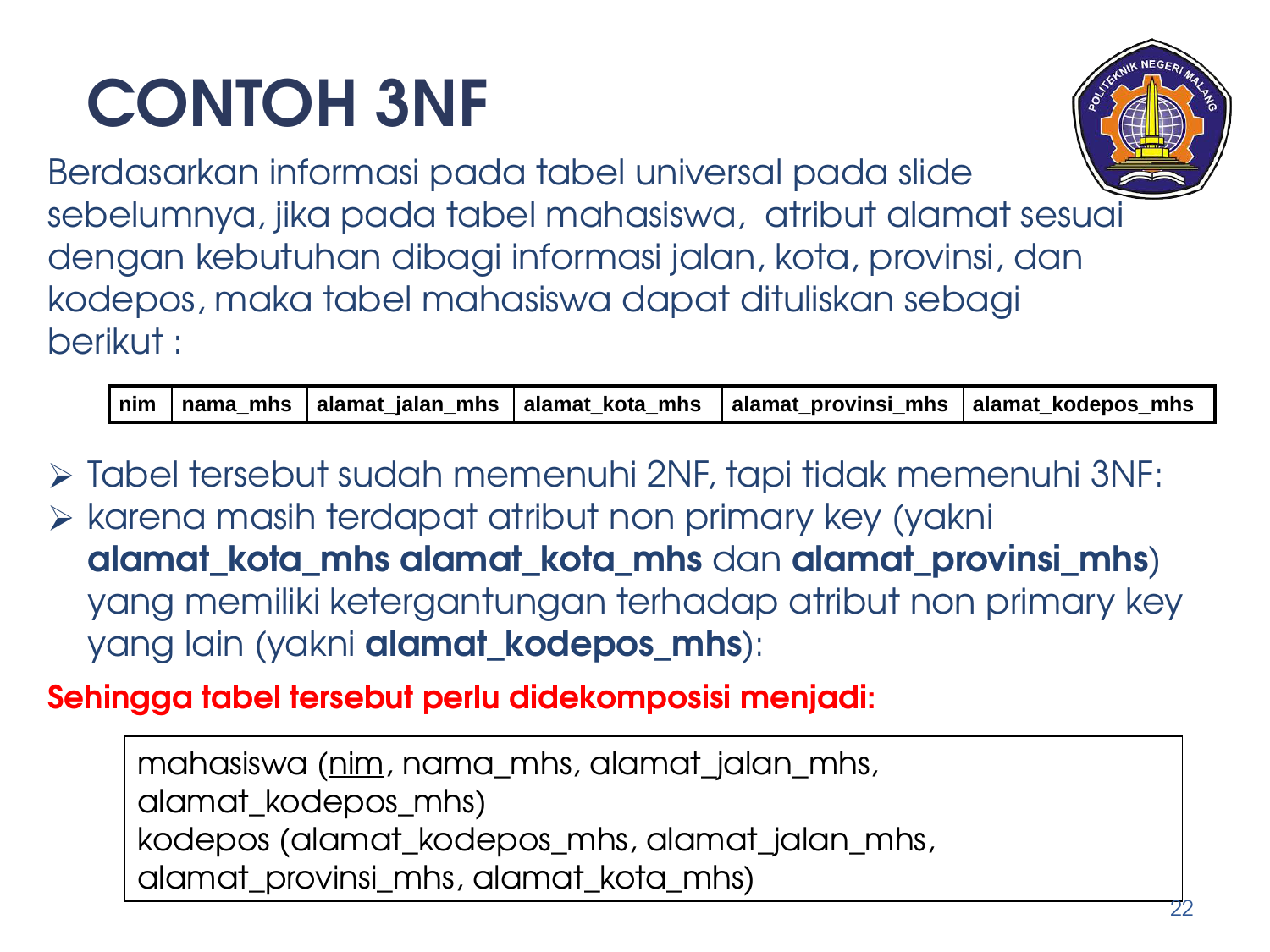

# CONTOH 3NF
Berdasarkan informasi pada tabel universal pada slide sebelumnya, jika pada tabel mahasiswa,  atribut alamat sesuai dengan kebutuhan dibagi informasi jalan, kota, provinsi, dan kodepos, maka tabel mahasiswa dapat dituliskan sebagi berikut :

| nim | nama\_mhs | alamat\_jalan\_mhs | alamat\_kota\_mhs | alamat\_provinsi\_mhs | alamat\_kodepos\_mhs |
| --- | --- | --- | --- | --- | --- |
Tabel tersebut sudah memenuhi 2NF, tapi tidak memenuhi 3NF:
karena masih terdapat atribut non primary key (yakni alamat_kota_mhs alamat_kota_mhs dan alamat_provinsi_mhs) yang memiliki ketergantungan terhadap atribut non primary key yang lain (yakni alamat_kodepos_mhs):
Sehingga tabel tersebut perlu didekomposisi menjadi:
mahasiswa (nim, nama_mhs, alamat_jalan_mhs, alamat_kodepos_mhs)
kodepos (alamat_kodepos_mhs, alamat_jalan_mhs, alamat_provinsi_mhs, alamat_kota_mhs)
22